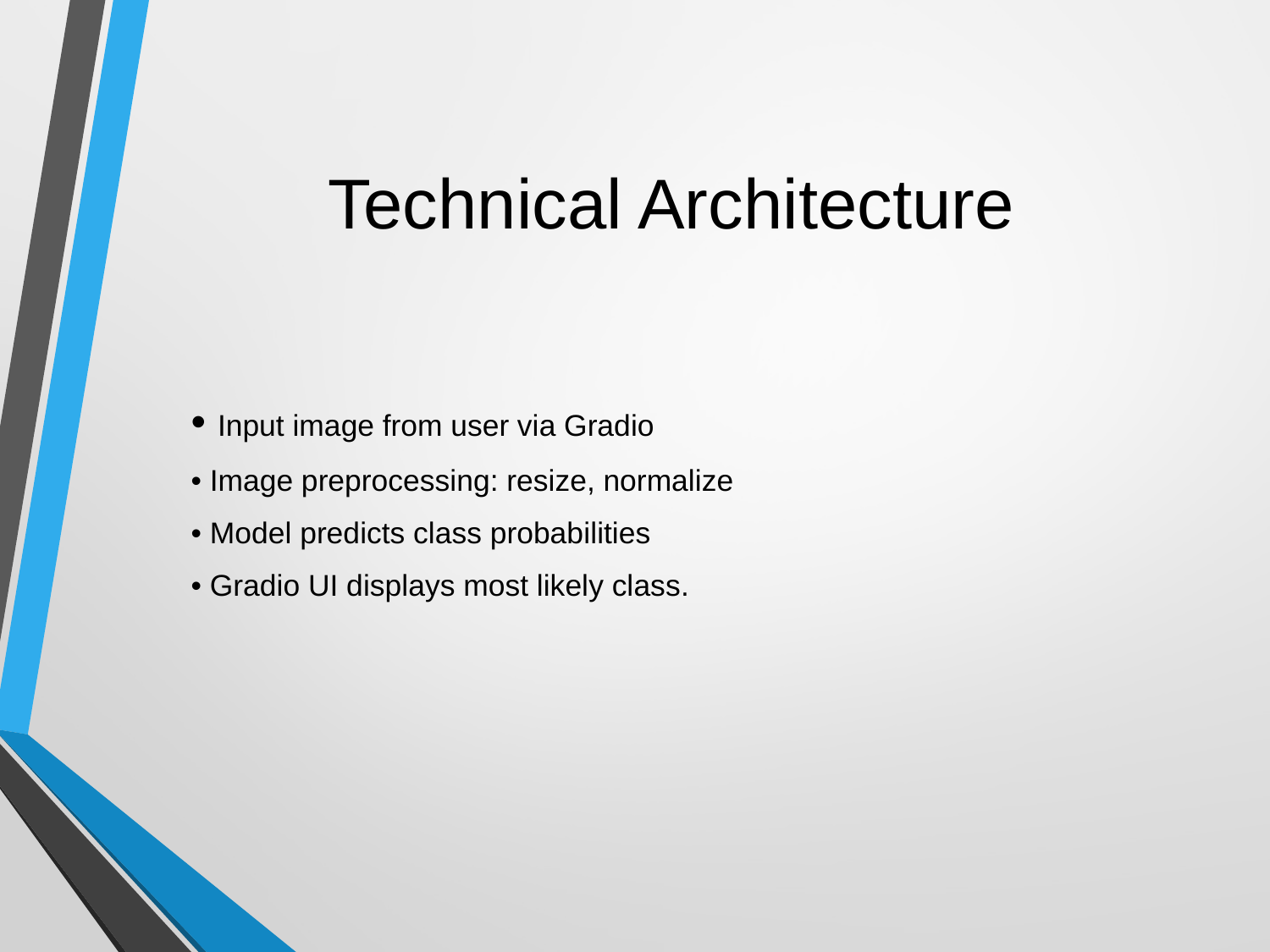

# Technical Architecture

• Input image from user via Gradio
• Image preprocessing: resize, normalize
• Model predicts class probabilities
• Gradio UI displays most likely class.